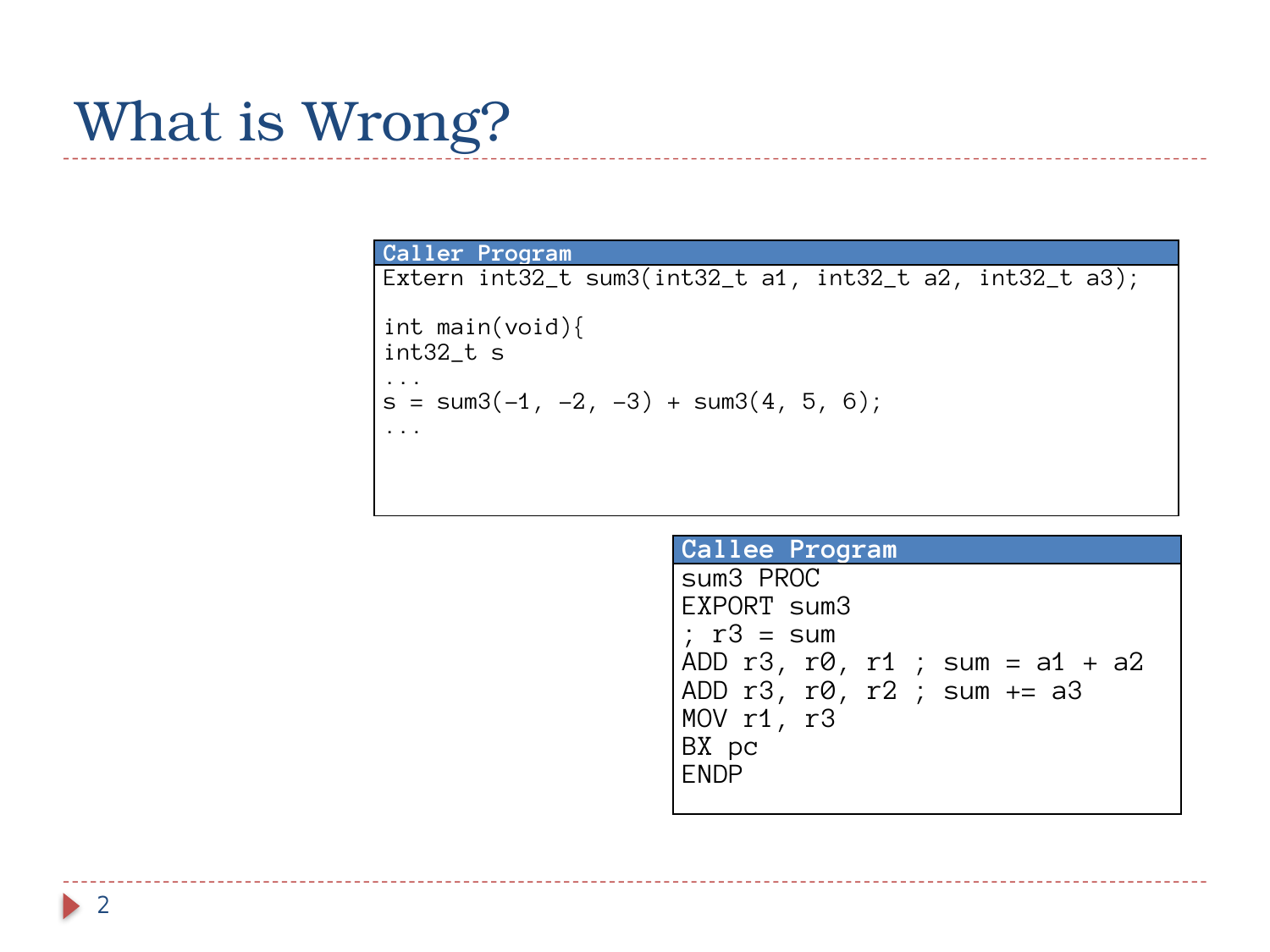

# What is Wrong?

| Caller Program |
| --- |
| Extern int32\_t sum3(int32\_t a1, int32\_t a2, int32\_t a3); int main(void){ int32\_t s ... s = sum3(-1, -2, -3) + sum3(4, 5, 6); ... |
| Callee Program |
| --- |
| sum3 PROC EXPORT sum3 ; r3 = sum ADD r3, r0, r1 ; sum = a1 + a2 ADD r3, r0, r2 ; sum += a3 MOV r1, r3 BX pc ENDP |
2